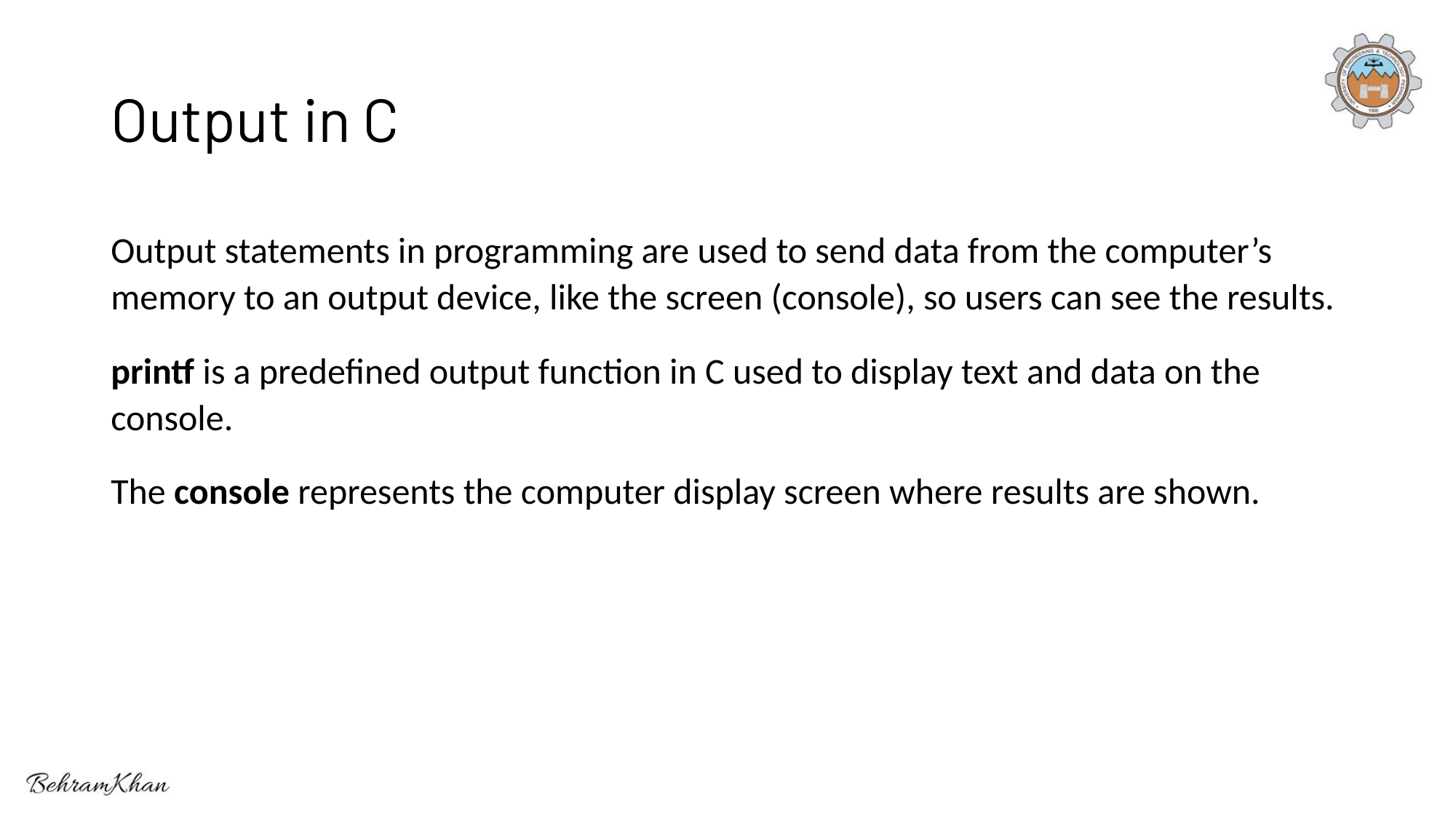

# Output in C
Output statements in programming are used to send data from the computer’s memory to an output device, like the screen (console), so users can see the results.
printf is a predefined output function in C used to display text and data on the console.
The console represents the computer display screen where results are shown.